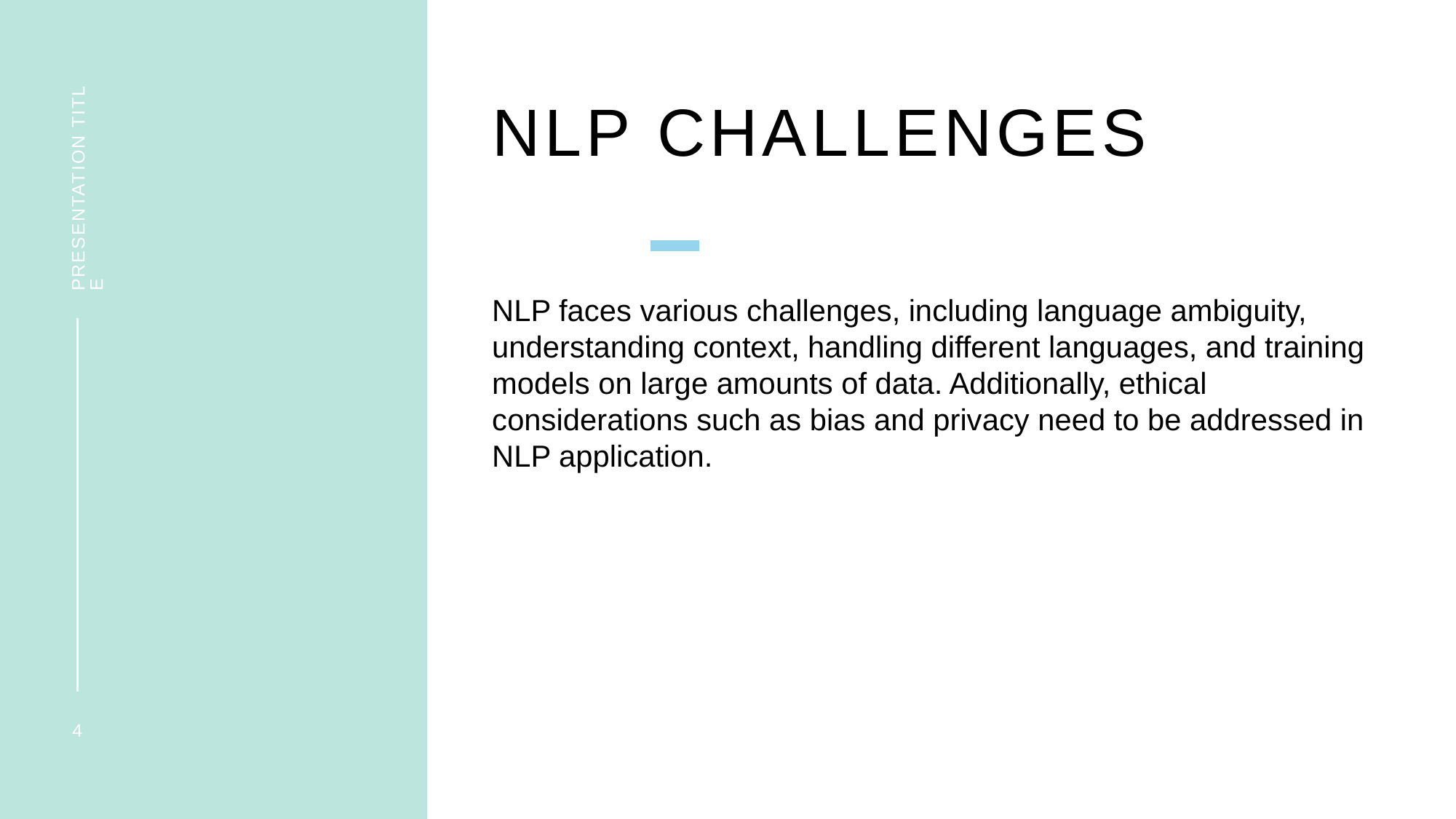

# NLP challenges
presentation title
NLP faces various challenges, including language ambiguity, understanding context, handling different languages, and training models on large amounts of data. Additionally, ethical considerations such as bias and privacy need to be addressed in NLP application.
4